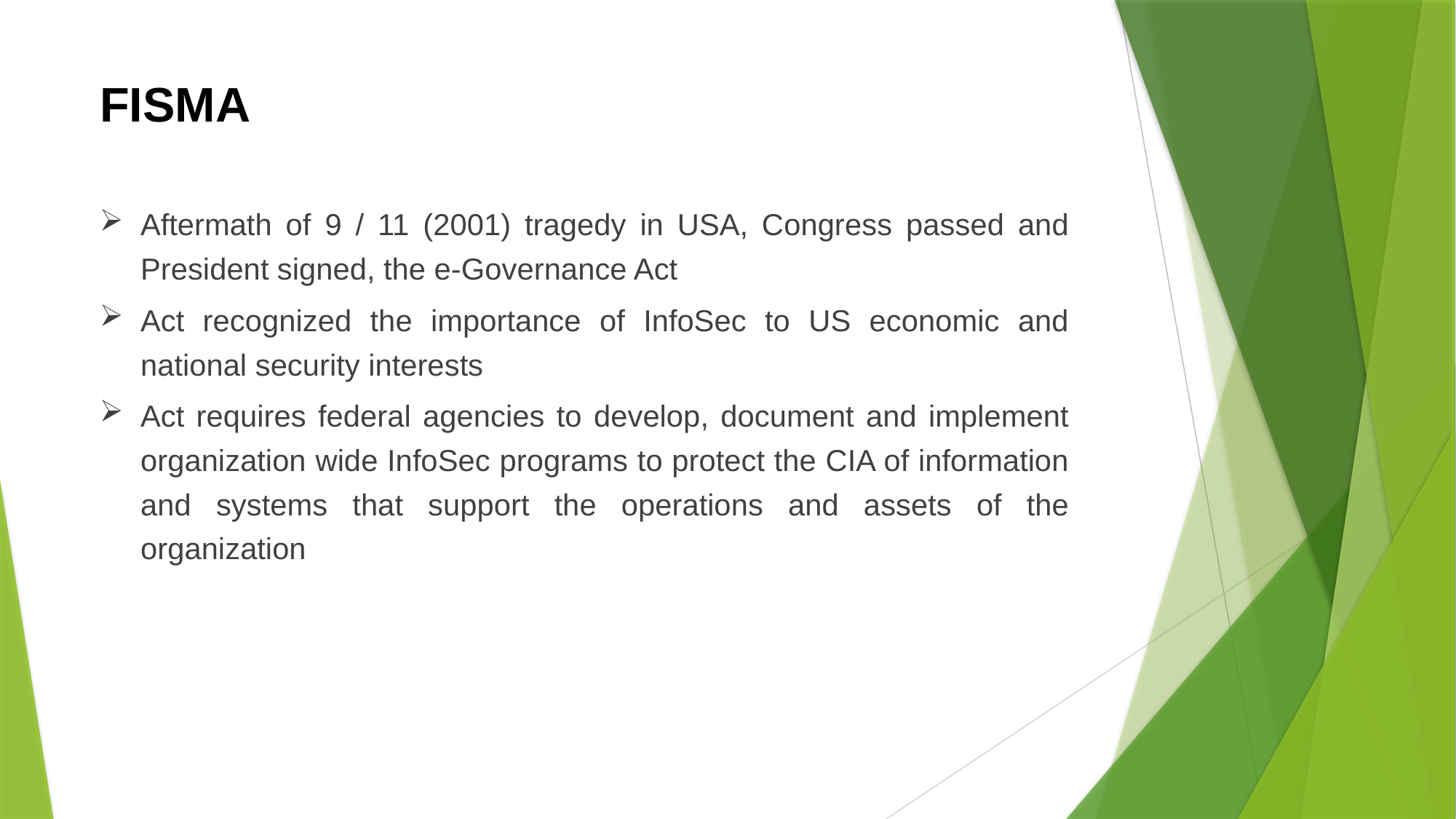

# FISMA
Aftermath of 9 / 11 (2001) tragedy in USA, Congress passed and President signed, the e-Governance Act
Act recognized the importance of InfoSec to US economic and national security interests
Act requires federal agencies to develop, document and implement organization wide InfoSec programs to protect the CIA of information and systems that support the operations and assets of the organization